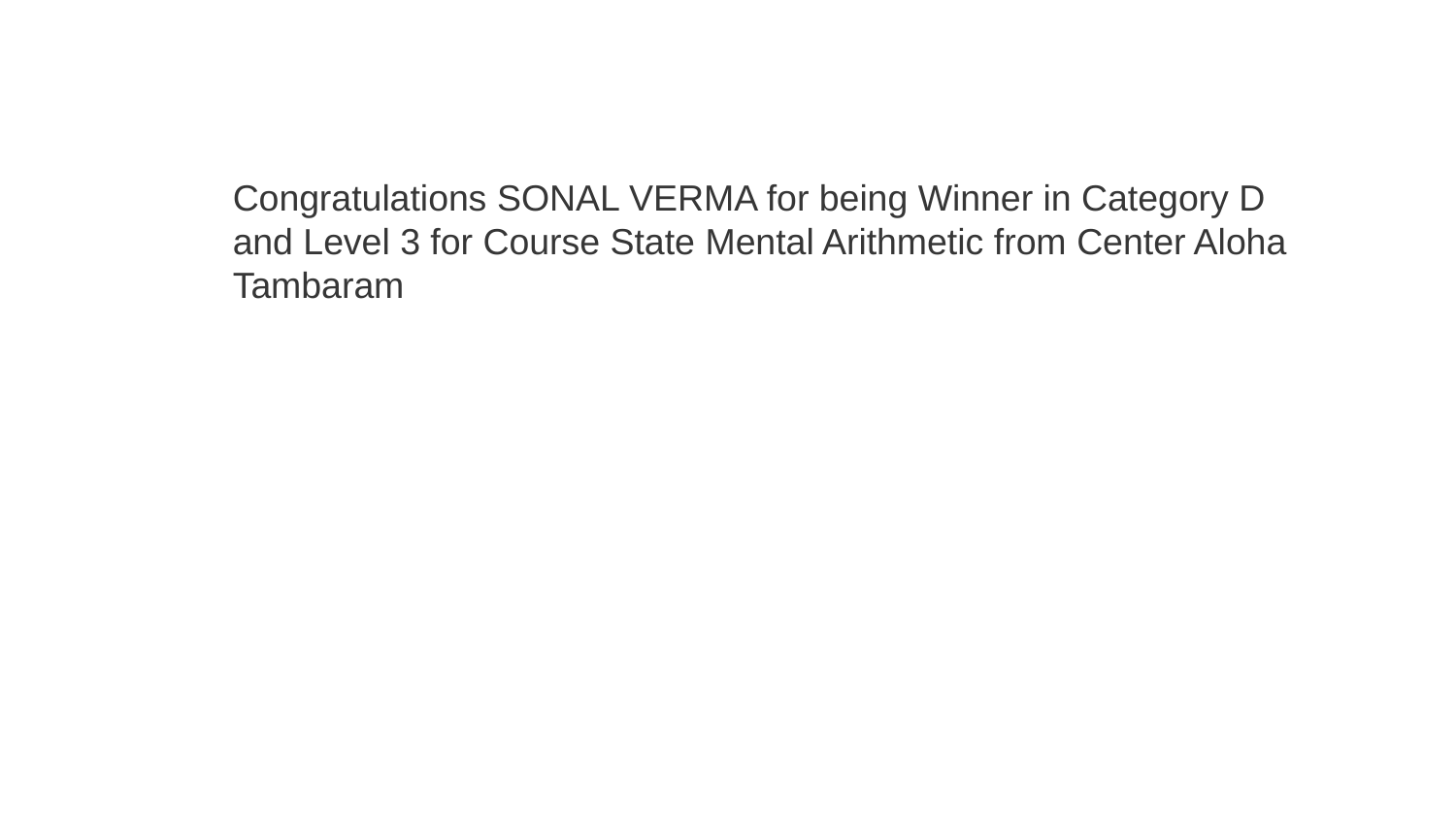

Congratulations SONAL VERMA for being Winner in Category D and Level 3 for Course State Mental Arithmetic from Center Aloha Tambaram